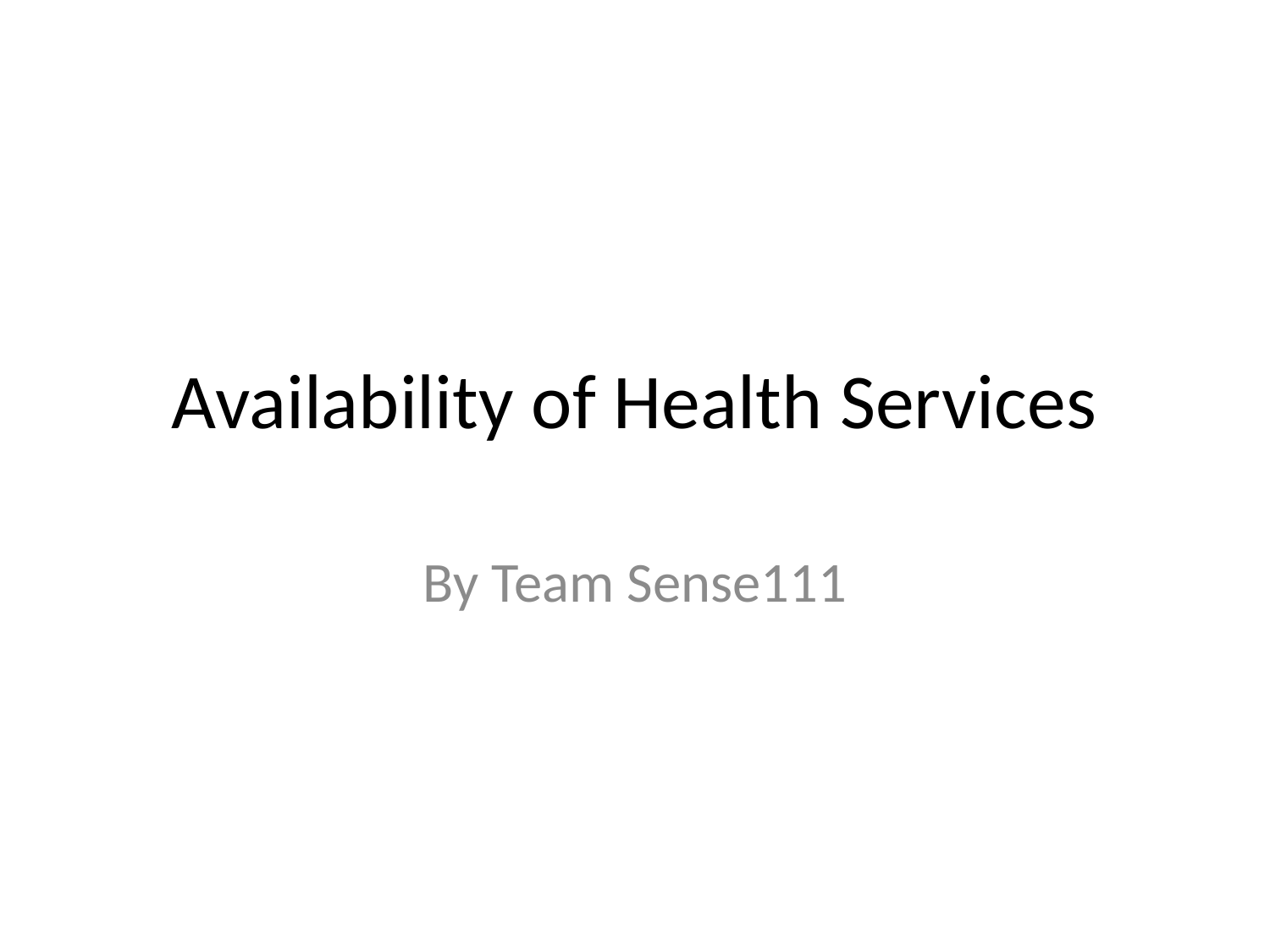

# Availability of Health Services
By Team Sense111